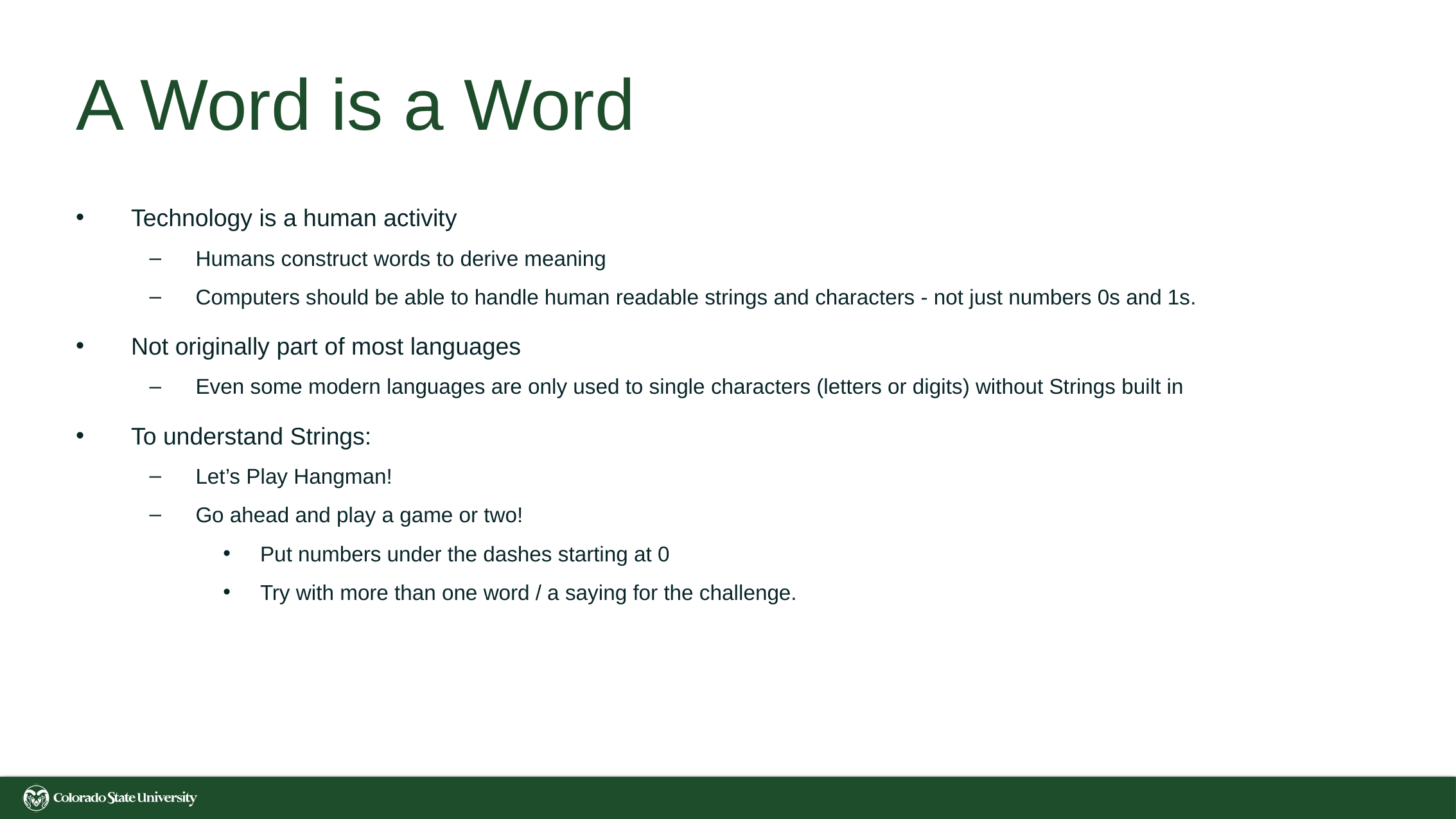

# A Word is a Word
Technology is a human activity
Humans construct words to derive meaning
Computers should be able to handle human readable strings and characters - not just numbers 0s and 1s.
Not originally part of most languages
Even some modern languages are only used to single characters (letters or digits) without Strings built in
To understand Strings:
Let’s Play Hangman!
Go ahead and play a game or two!
Put numbers under the dashes starting at 0
Try with more than one word / a saying for the challenge.